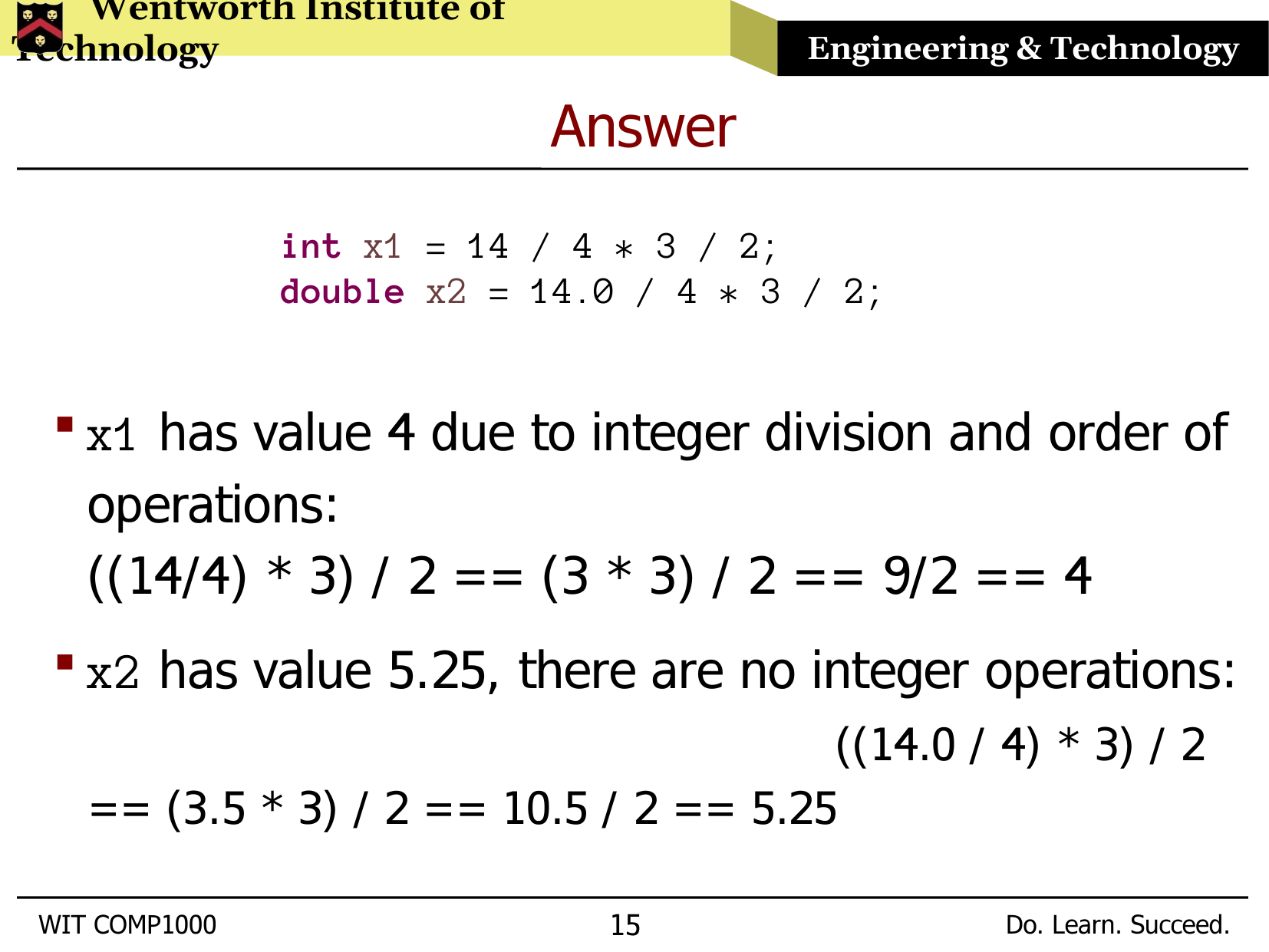

# Answer
int x1 = 14 / 4 * 3 / 2;
double x2 = 14.0 / 4 * 3 / 2;
x1 has value 4 due to integer division and order of operations:                                                 ((14/4) * 3) / 2 == (3 * 3) / 2 == 9/2 == 4
x2 has value 5.25, there are no integer operations:                                                 ((14.0 / 4) * 3) / 2 == (3.5 * 3) / 2 == 10.5 / 2 == 5.25